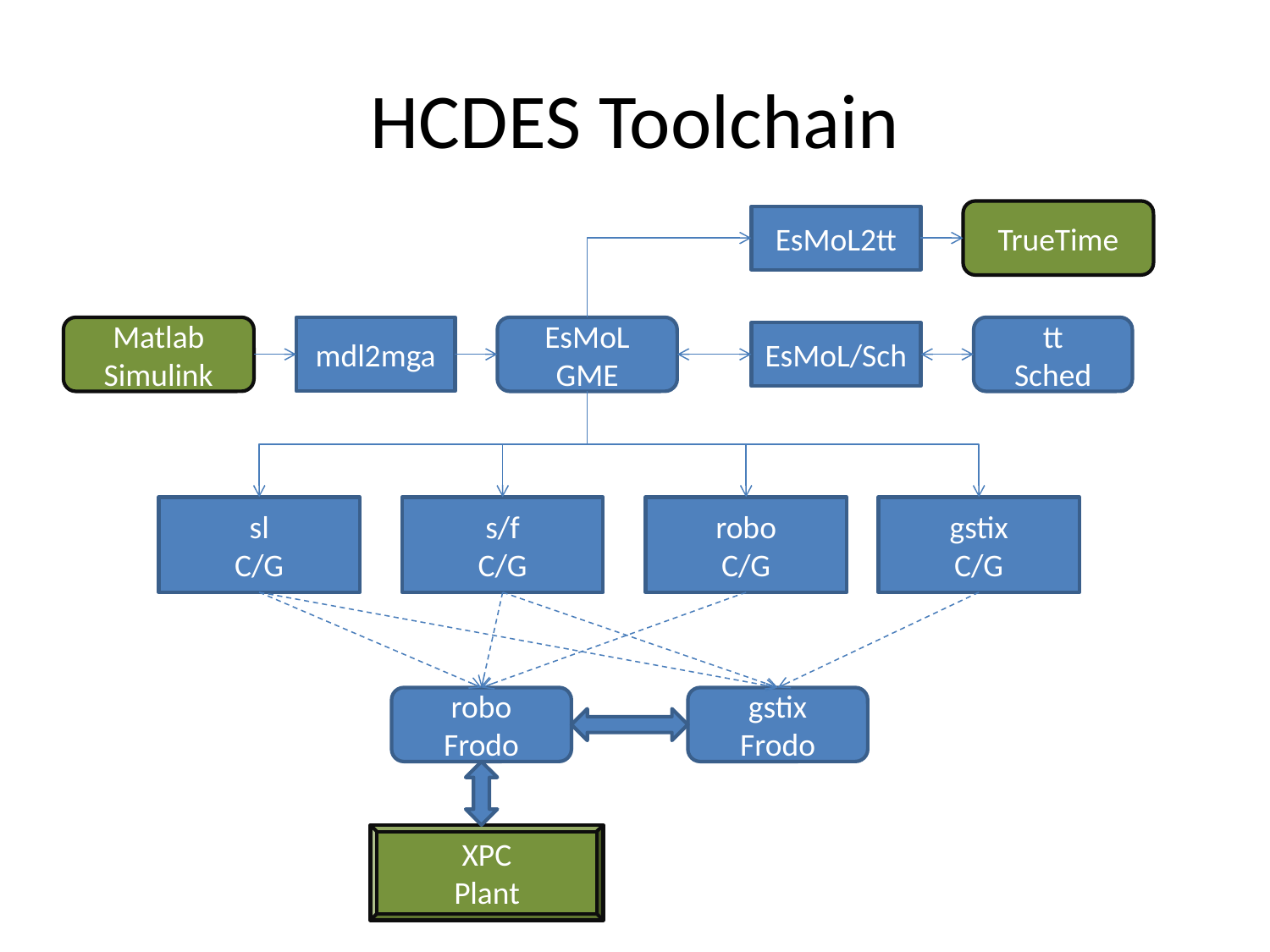

# HCDES Toolchain
TrueTime
EsMoL2tt
Matlab
Simulink
mdl2mga
EsMoL
GME
tt
Sched
EsMoL/Sch
sl
C/G
s/f
C/G
robo
C/G
gstix
C/G
robo
Frodo
gstix
Frodo

XPC
Plant